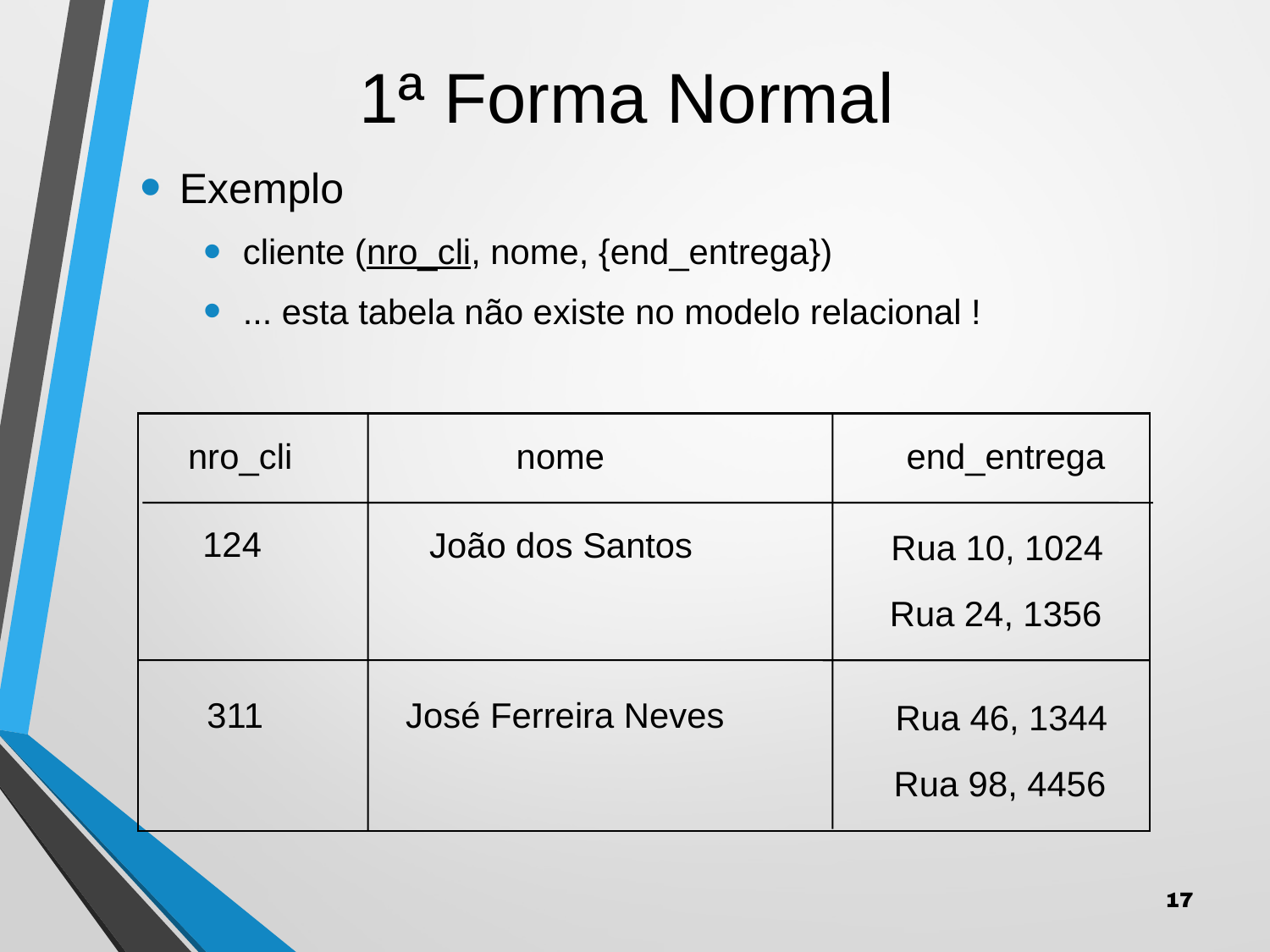

# 1ª Forma Normal
Exemplo
cliente (nro_cli, nome, {end_entrega})
... esta tabela não existe no modelo relacional !

  nro_cli                       nome                               end_entrega

124
João dos Santos

Rua 10, 1024
Rua 24, 1356

311
José Ferreira Neves

Rua 46, 1344
Rua 98, 4456
17